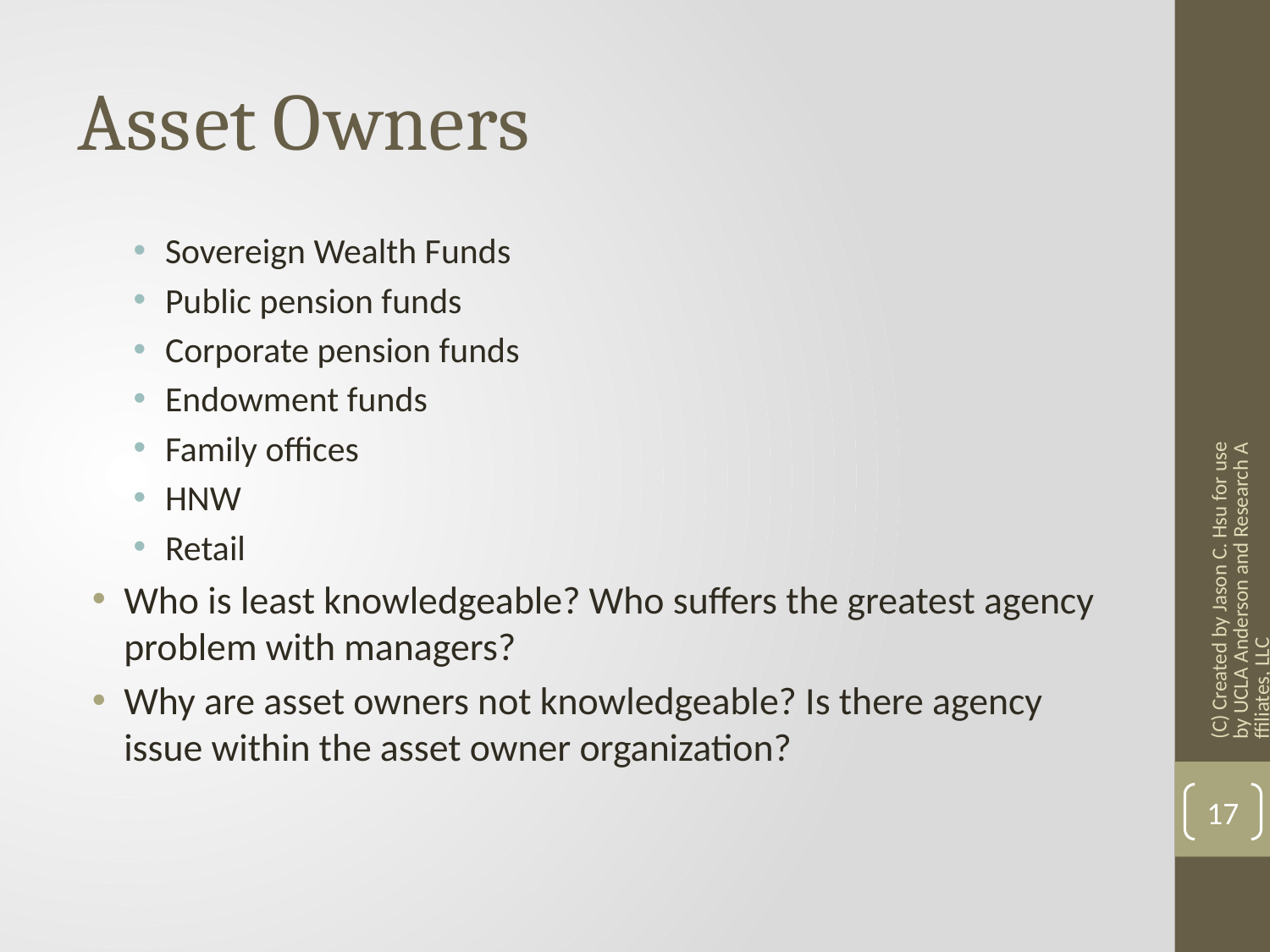

# Asset Owners
Sovereign Wealth Funds
Public pension funds
Corporate pension funds
Endowment funds
Family offices
HNW
Retail
Who is least knowledgeable? Who suffers the greatest agency problem with managers?
Why are asset owners not knowledgeable? Is there agency issue within the asset owner organization?
(C) Created by Jason C. Hsu for use by UCLA Anderson and Research Affiliates, LLC
17